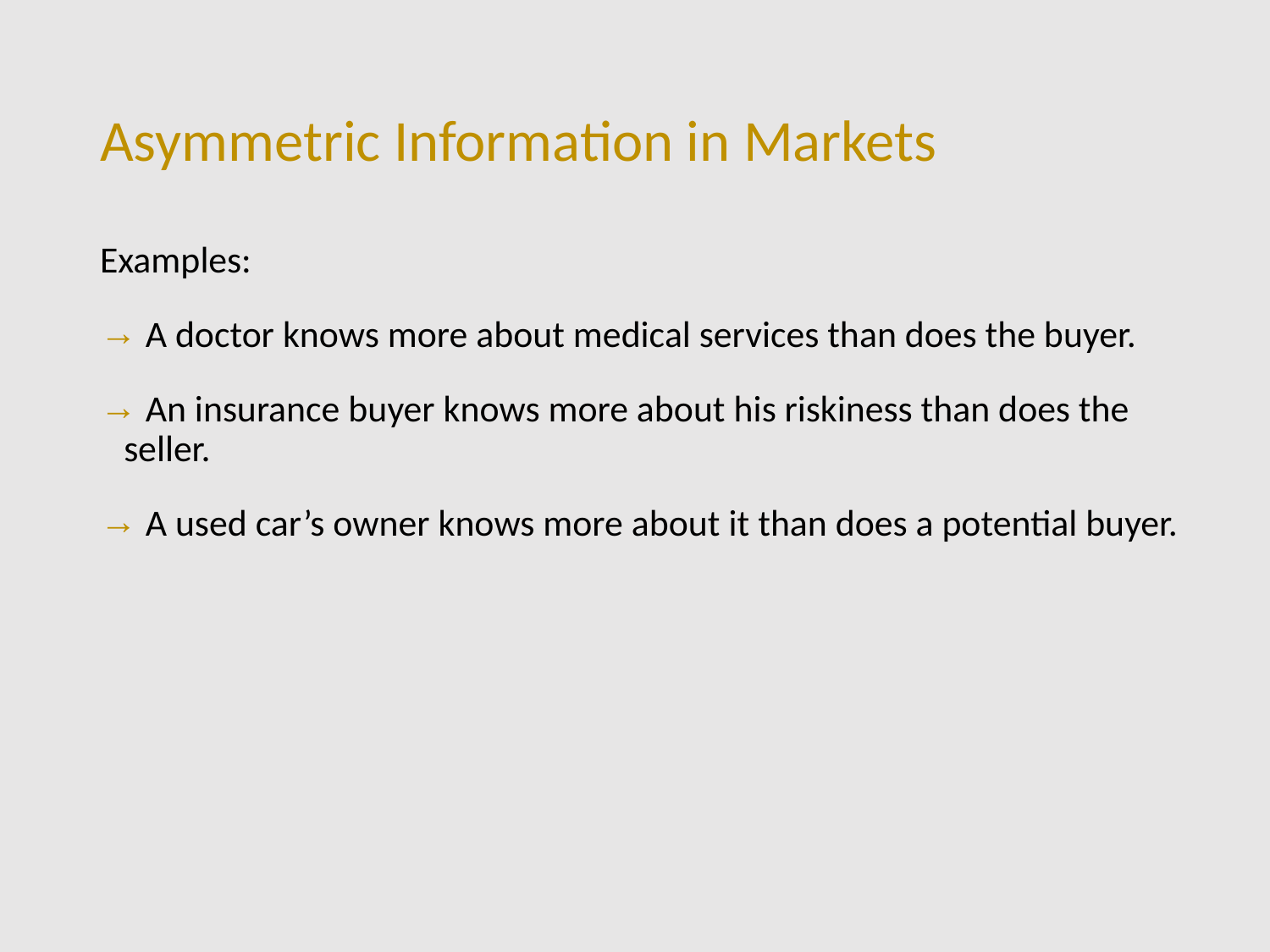

# Asymmetric Information in Markets
Examples:
 A doctor knows more about medical services than does the buyer.
 An insurance buyer knows more about his riskiness than does the seller.
 A used car’s owner knows more about it than does a potential buyer.